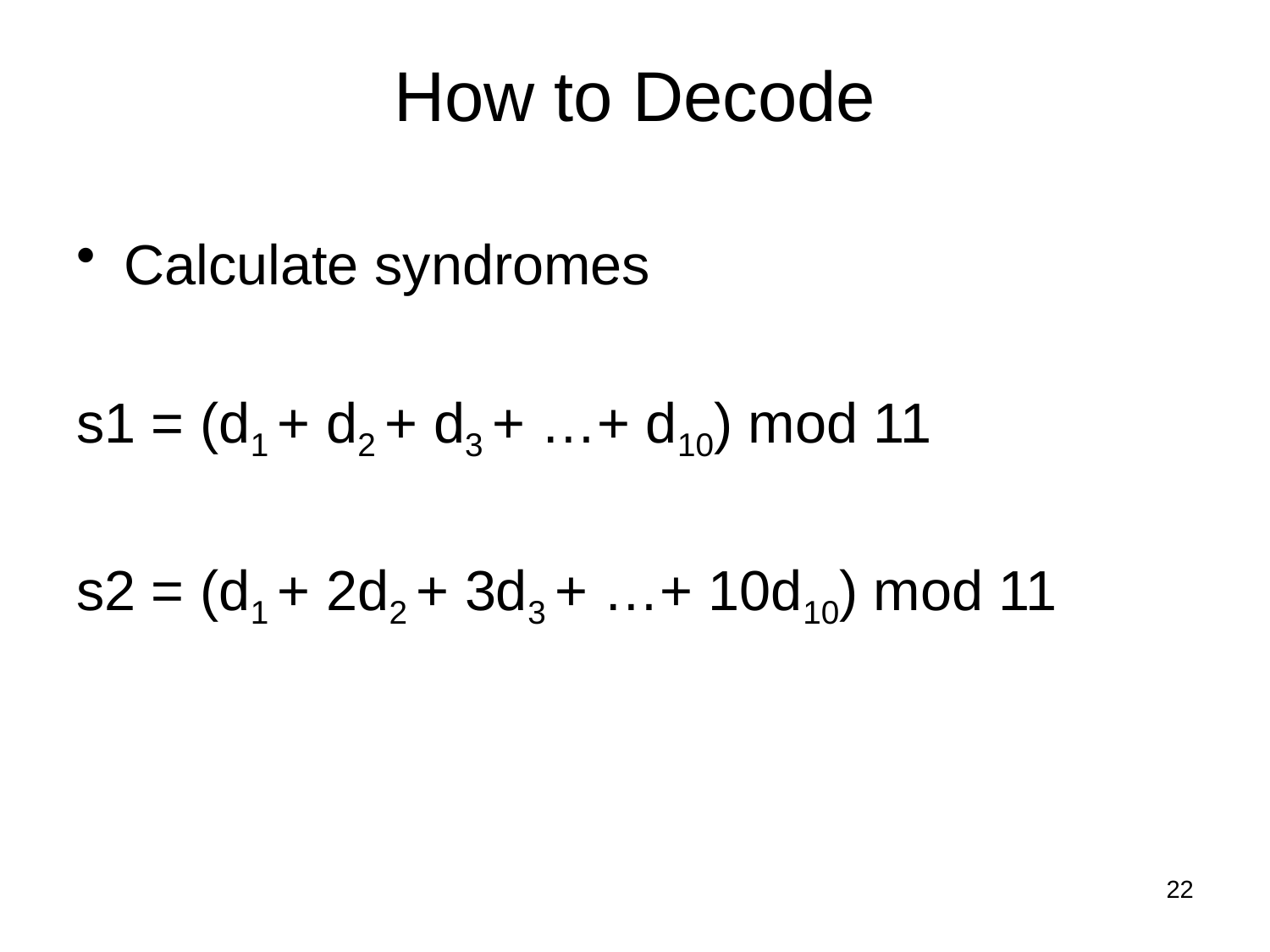

# How to Decode
Calculate syndromes

s1 = (d1 + d2 + d3 + …+ d10) mod 11

s2 = (d1 + 2d2 + 3d3 + …+ 10d10) mod 11

22